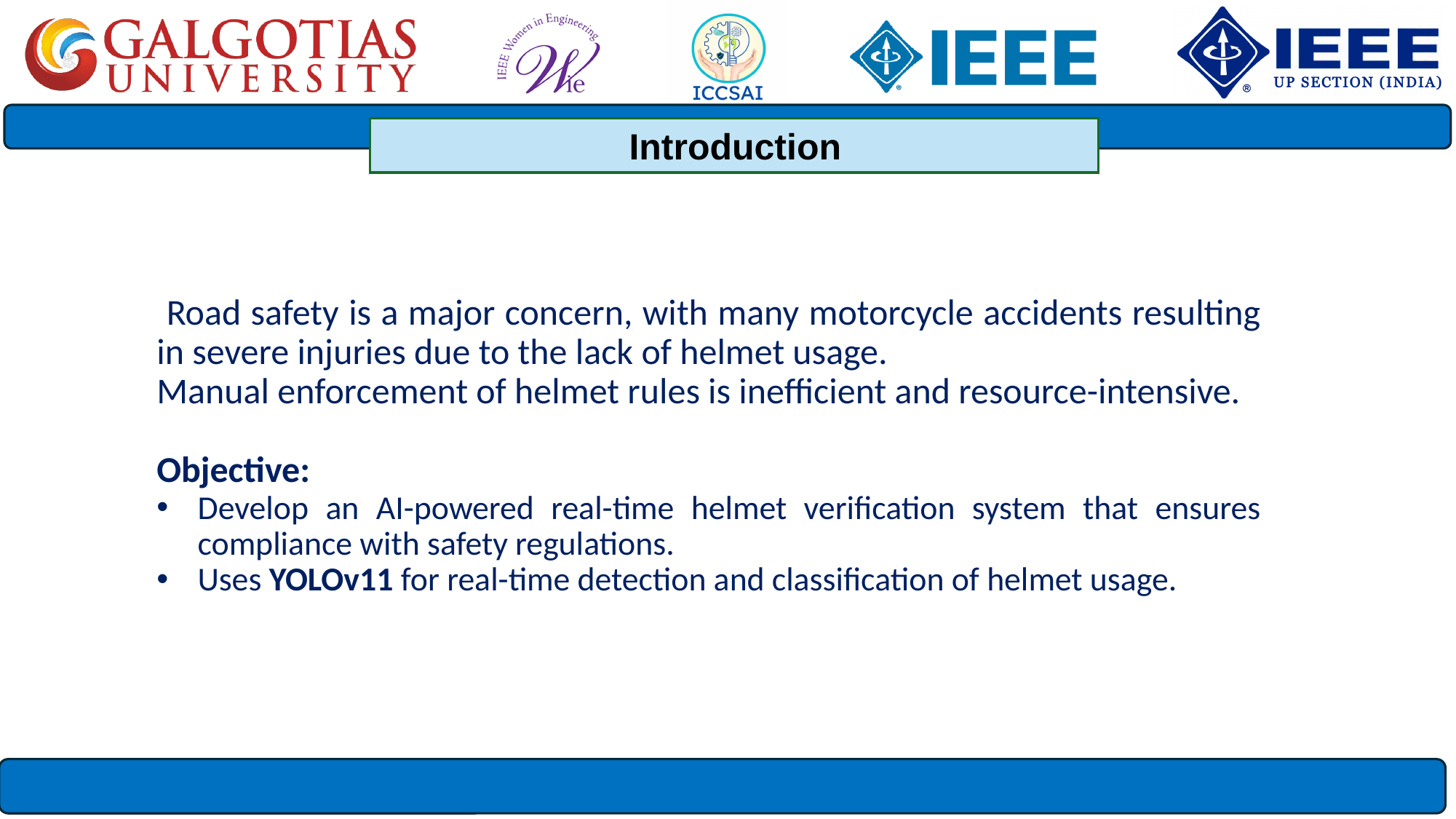

Introduction
#
 Road safety is a major concern, with many motorcycle accidents resulting in severe injuries due to the lack of helmet usage.
Manual enforcement of helmet rules is inefficient and resource-intensive.

Objective:
Develop an AI-powered real-time helmet verification system that ensures compliance with safety regulations.
Uses YOLOv11 for real-time detection and classification of helmet usage.